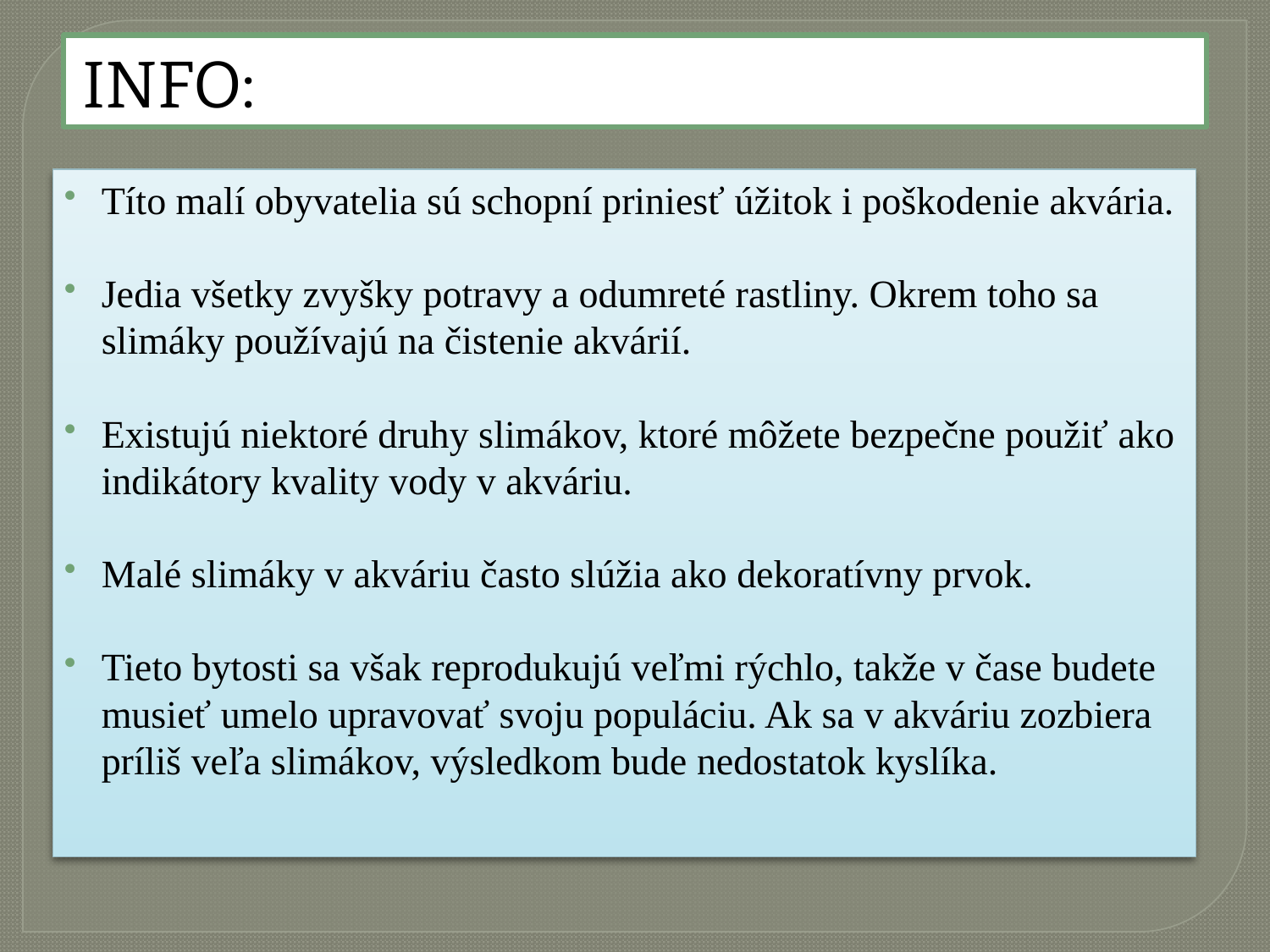

# INFO:
Títo malí obyvatelia sú schopní priniesť úžitok i poškodenie akvária.

Jedia všetky zvyšky potravy a odumreté rastliny. Okrem toho sa slimáky používajú na čistenie akvárií.

Existujú niektoré druhy slimákov, ktoré môžete bezpečne použiť ako indikátory kvality vody v akváriu.

Malé slimáky v akváriu často slúžia ako dekoratívny prvok.

Tieto bytosti sa však reprodukujú veľmi rýchlo, takže v čase budete musieť umelo upravovať svoju populáciu. Ak sa v akváriu zozbiera príliš veľa slimákov, výsledkom bude nedostatok kyslíka.